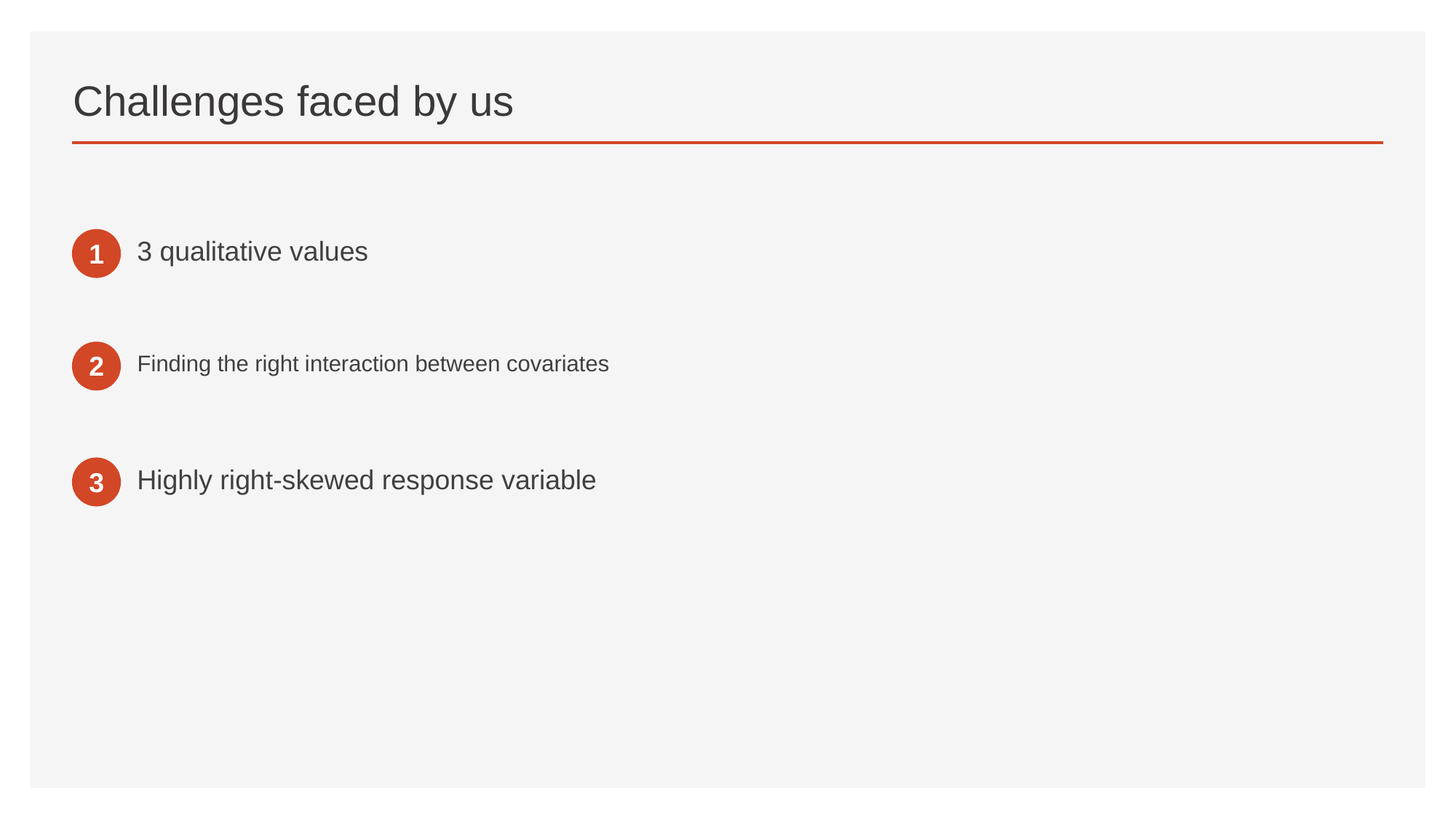

# Challenges faced by us

1
3 qualitative values

2
Finding the right interaction between covariates

3

Highly right-skewed response variable